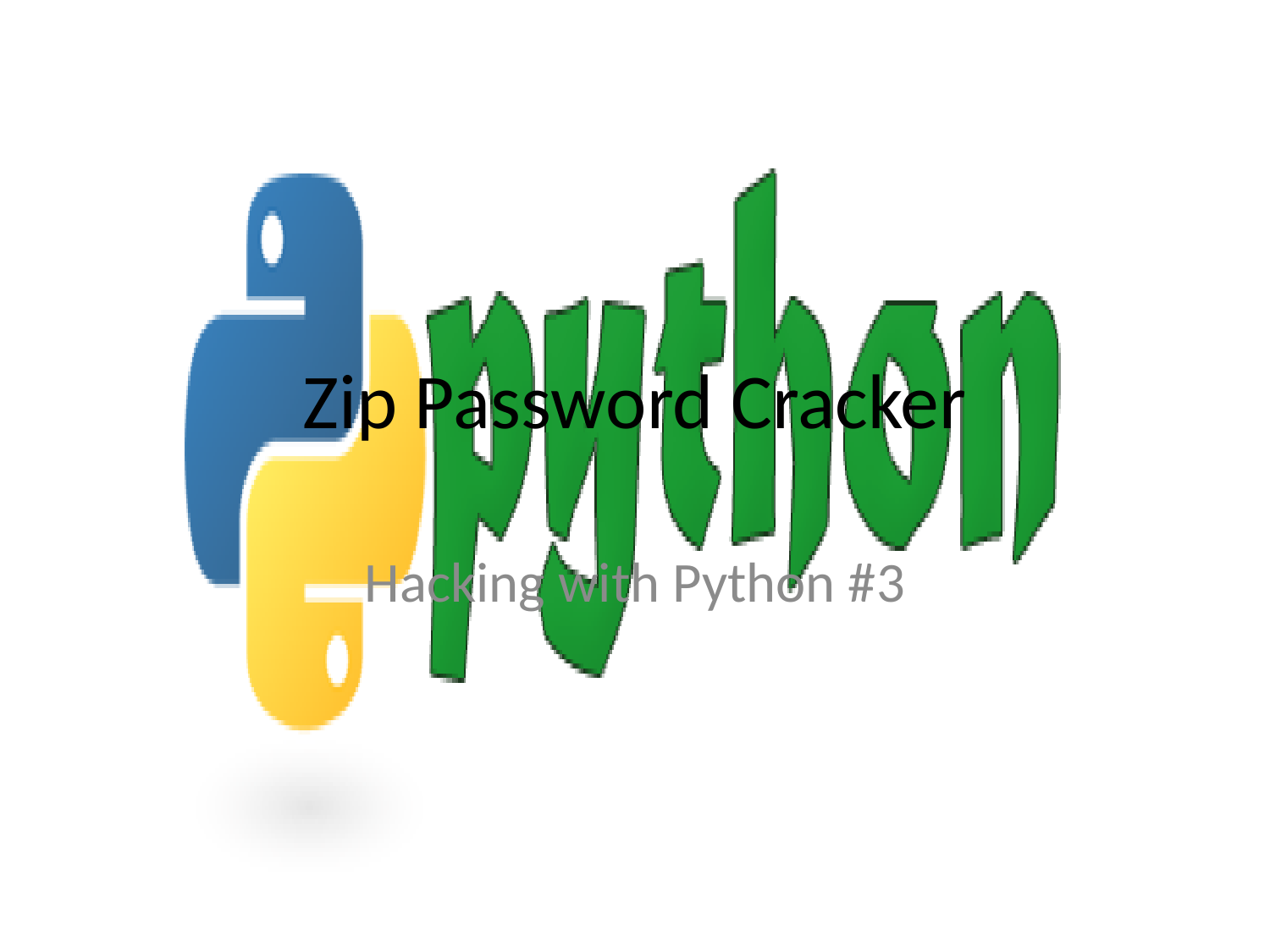

# Zip Password Cracker
Hacking with Python #3